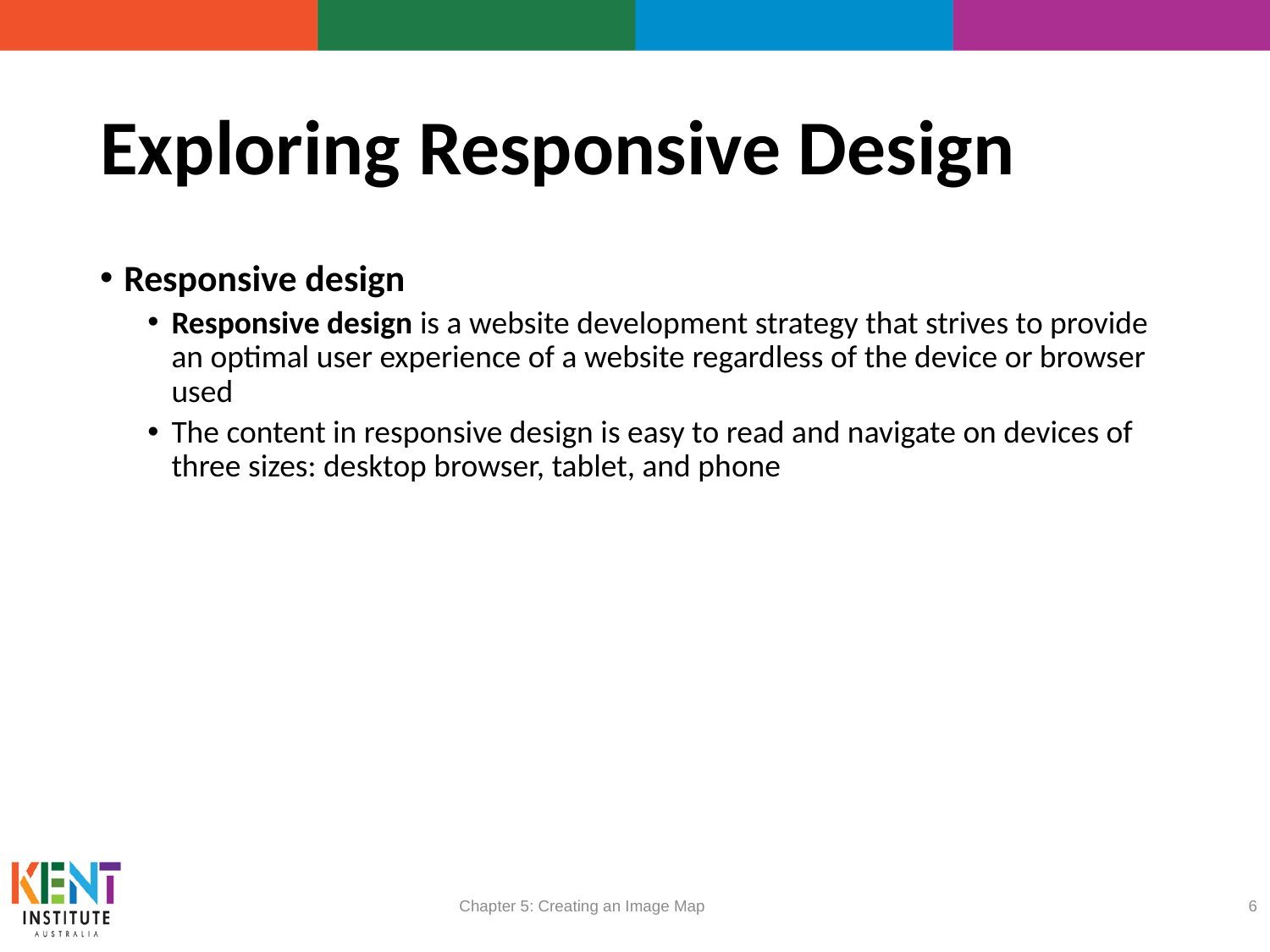

# Exploring Responsive Design
Responsive design
Responsive design is a website development strategy that strives to provide an optimal user experience of a website regardless of the device or browser used
The content in responsive design is easy to read and navigate on devices of three sizes: desktop browser, tablet, and phone

Chapter 5: Creating an Image Map
6